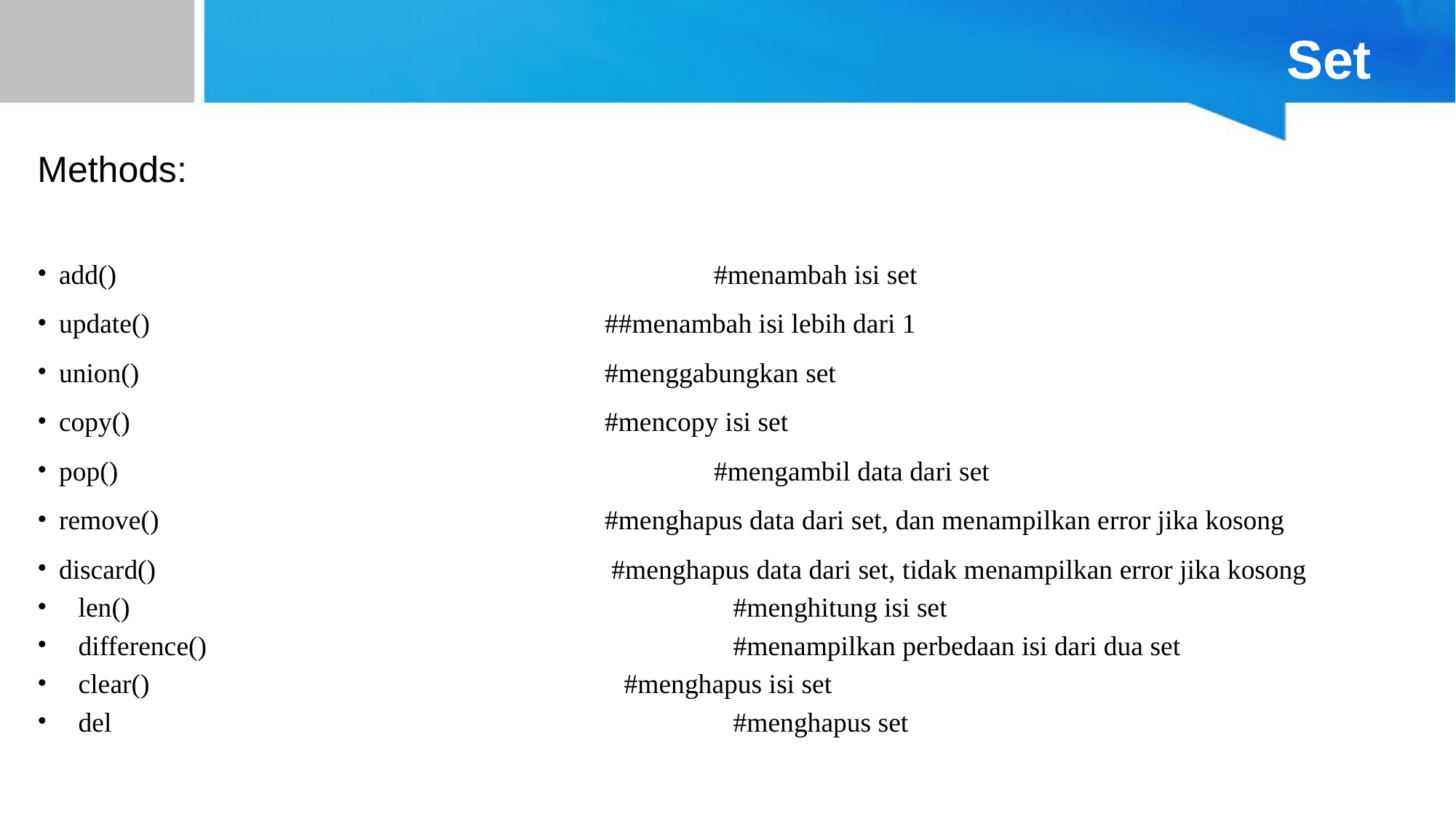

# Set
Methods:

add()			 			#menambah isi set
update()					##menambah isi lebih dari 1
union()					#menggabungkan set
copy()					#mencopy isi set
pop()	 					#mengambil data dari set
remove()					#menghapus data dari set, dan menampilkan error jika kosong
discard()					 #menghapus data dari set, tidak menampilkan error jika kosong
len() 						#menghitung isi set
difference()					#menampilkan perbedaan isi dari dua set
clear()					#menghapus isi set
del						#menghapus set